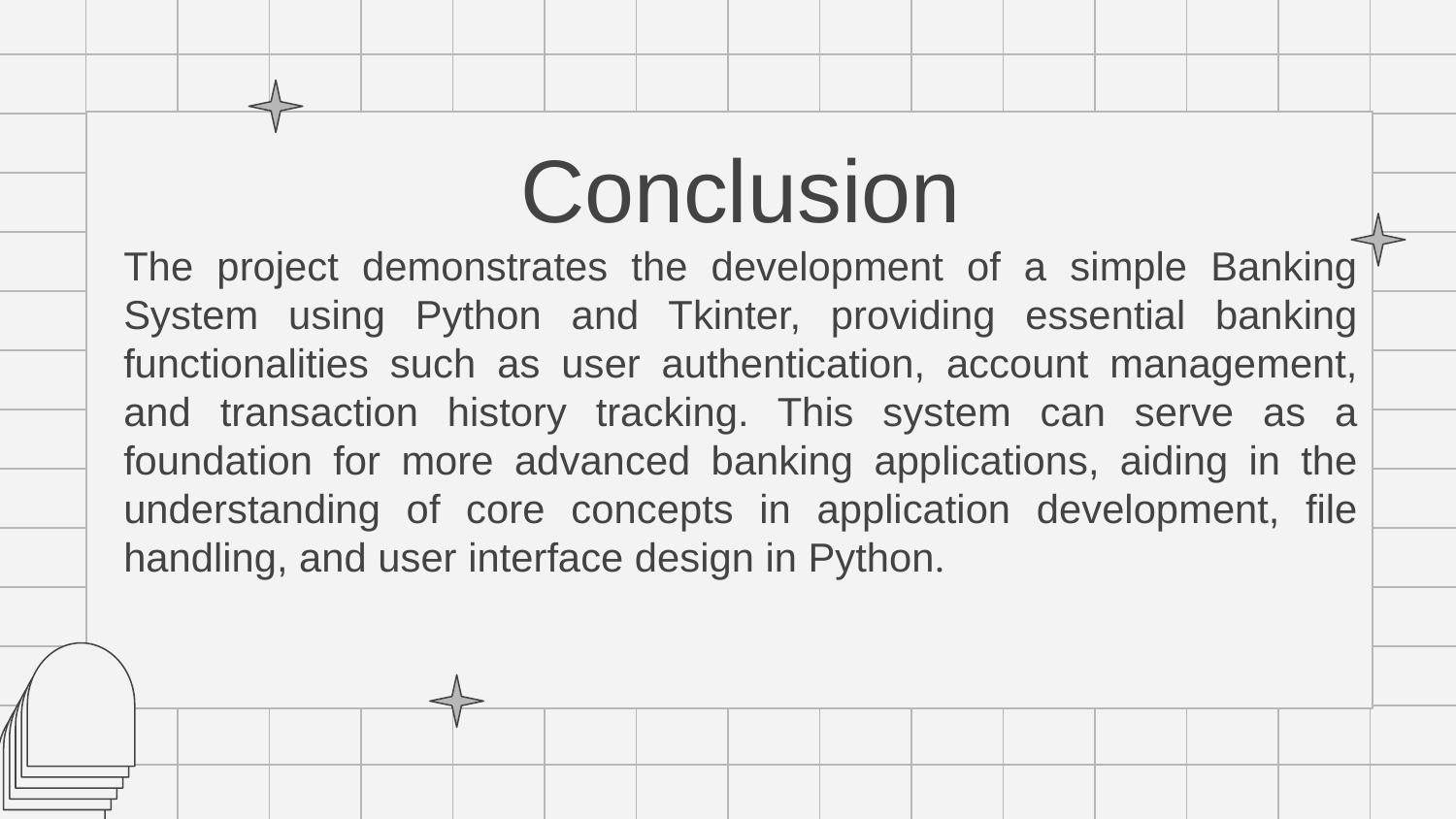

Conclusion
The project demonstrates the development of a simple Banking System using Python and Tkinter, providing essential banking functionalities such as user authentication, account management, and transaction history tracking. This system can serve as a foundation for more advanced banking applications, aiding in the understanding of core concepts in application development, file handling, and user interface design in Python.